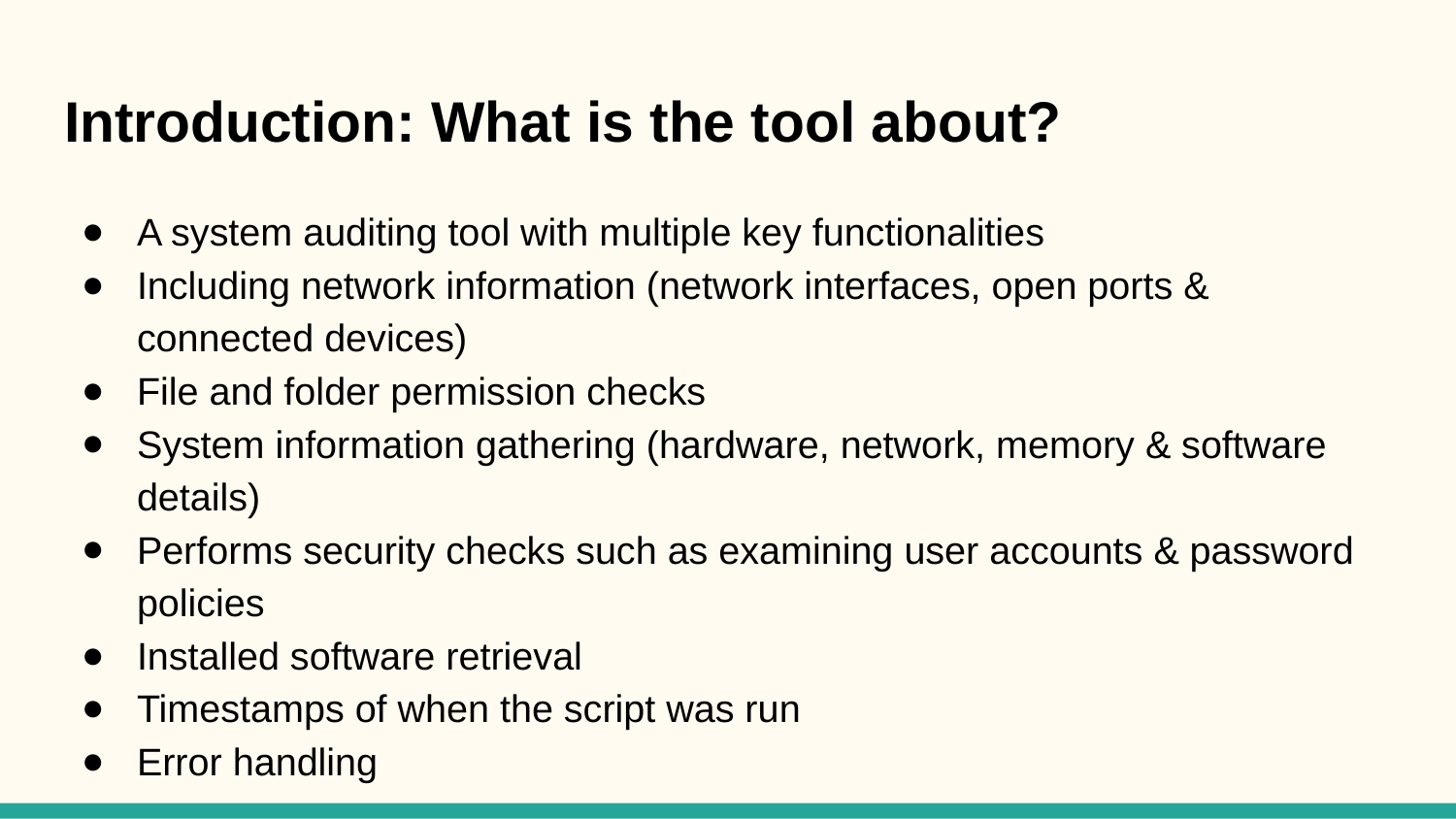

# Introduction: What is the tool about?
A system auditing tool with multiple key functionalities
Including network information (network interfaces, open ports & connected devices)
File and folder permission checks
System information gathering (hardware, network, memory & software details)
Performs security checks such as examining user accounts & password policies
Installed software retrieval
Timestamps of when the script was run
Error handling